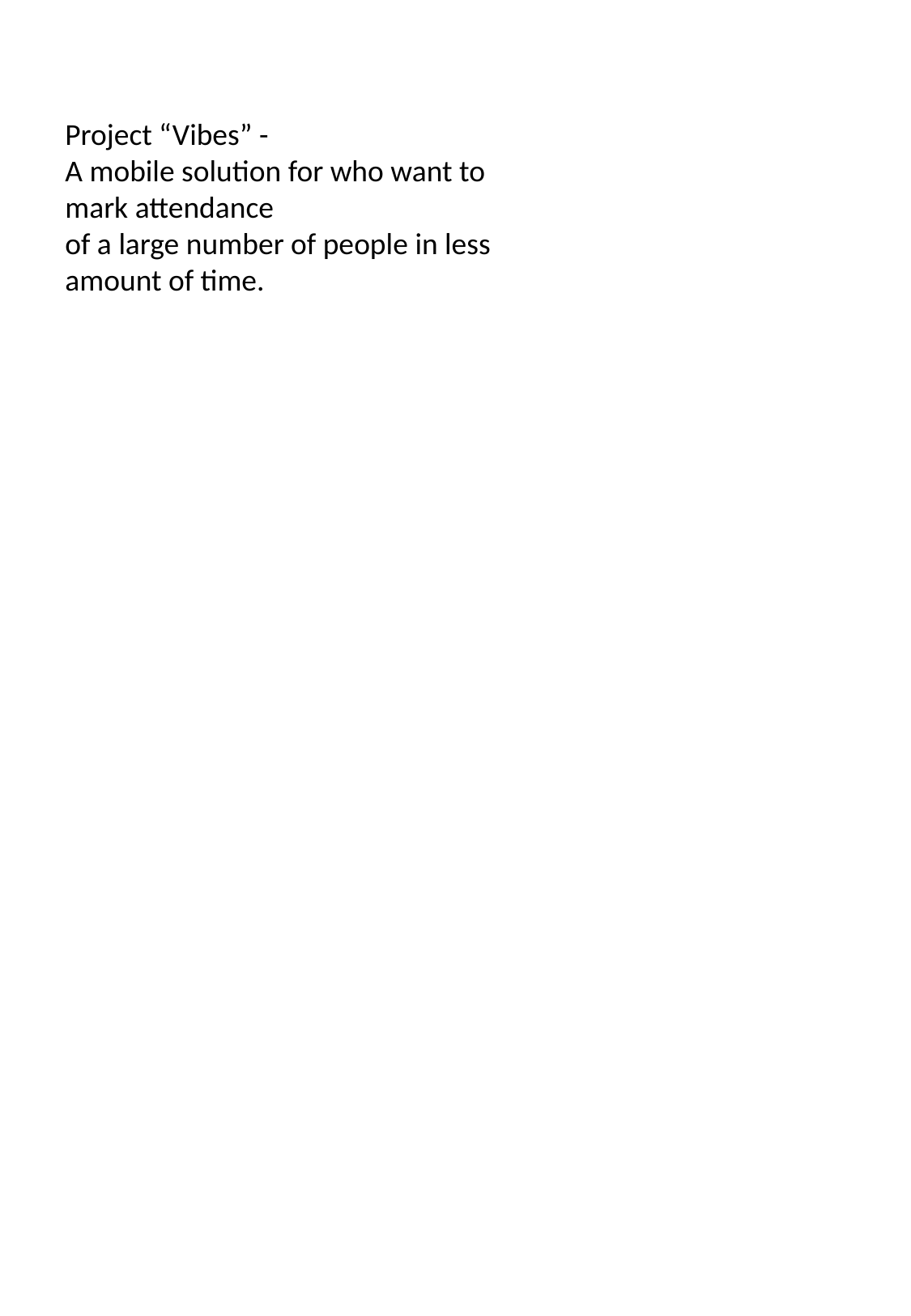

Project “Vibes” -
A mobile solution for who want to mark attendance
of a large number of people in less amount of time.